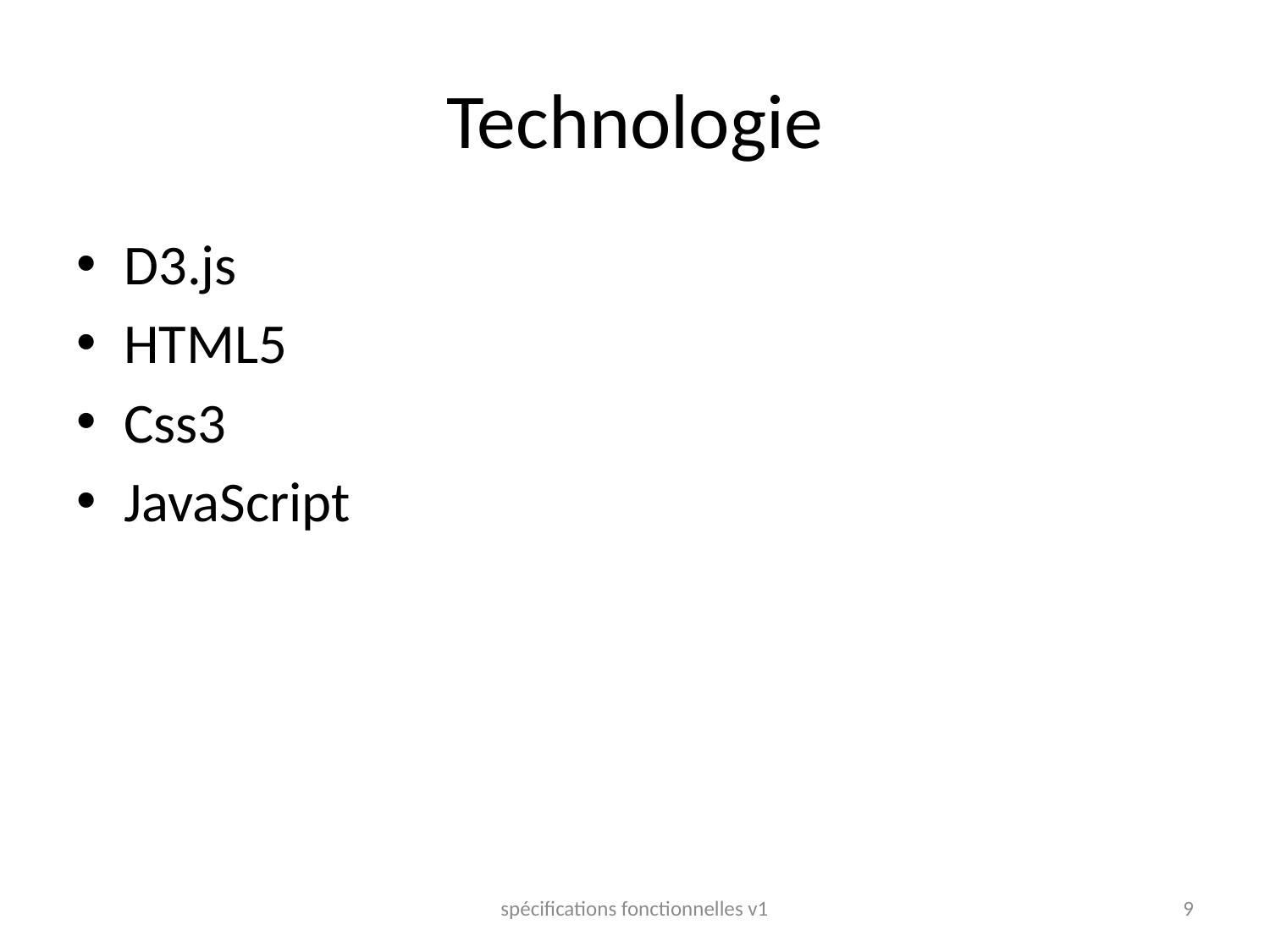

# Technologie
D3.js
HTML5
Css3
JavaScript
spécifications fonctionnelles v1
9